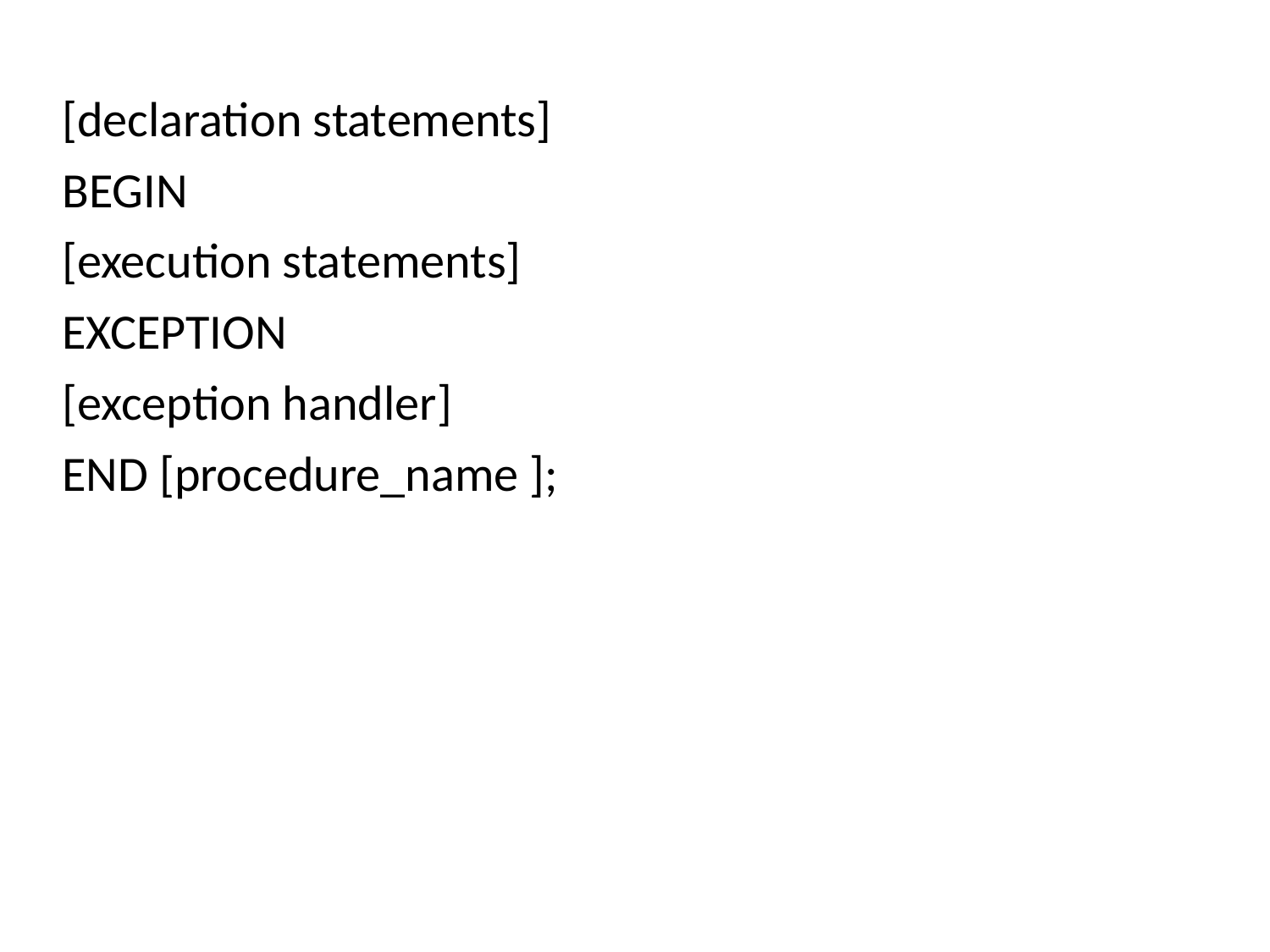

[declaration statements]
BEGIN
[execution statements]
EXCEPTION
[exception handler]
END [procedure_name ];